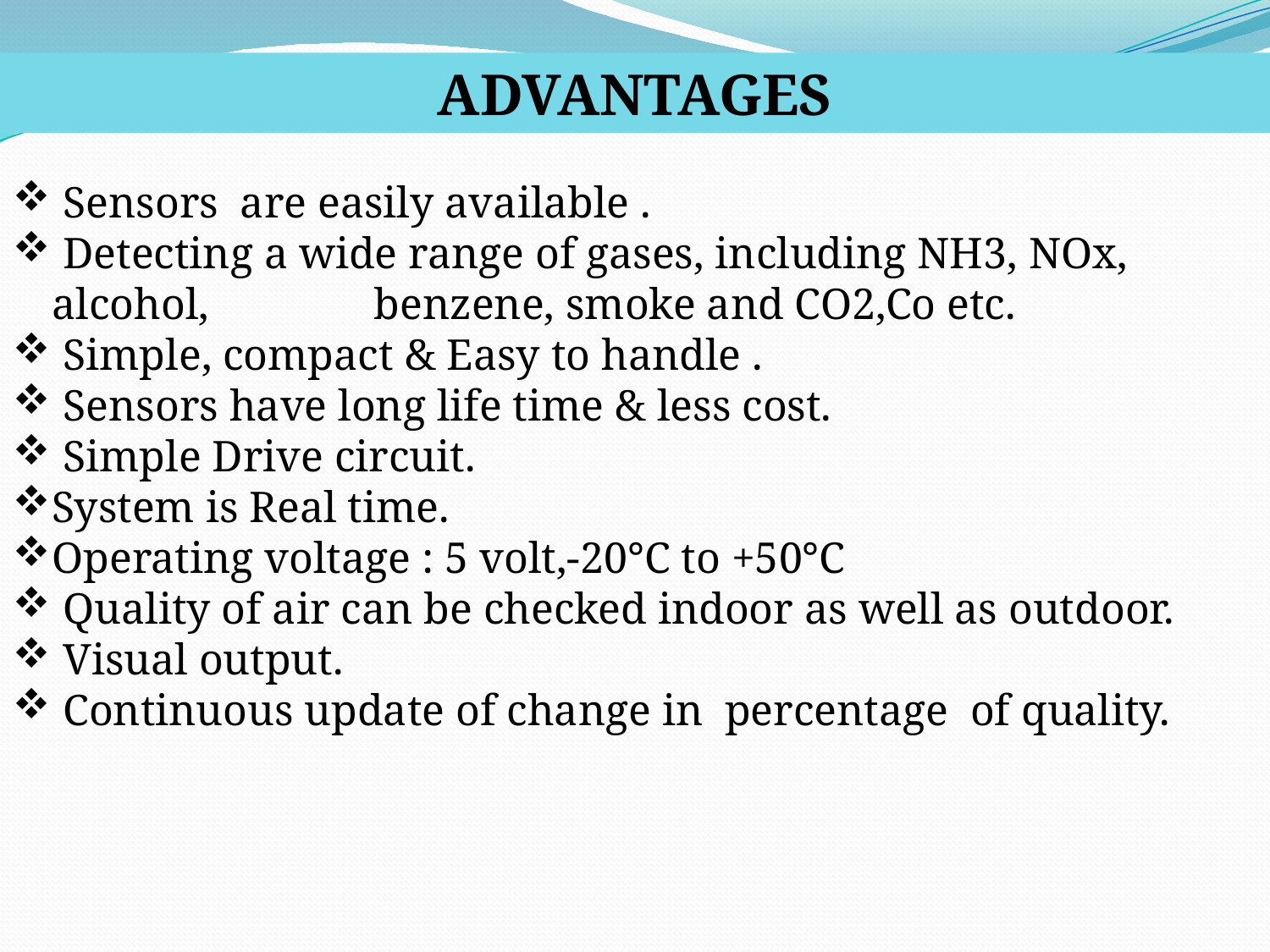

ADVANTAGES
 Sensors  are easily available .
 Detecting a wide range of gases, including NH3, NOx, alcohol,               benzene, smoke and CO2,Co etc.
 Simple, compact & Easy to handle .
 Sensors have long life time & less cost.
 Simple Drive circuit.
System is Real time.
Operating voltage : 5 volt,-20°C to +50°C
 Quality of air can be checked indoor as well as outdoor.
 Visual output.
 Continuous update of change in  percentage  of quality.